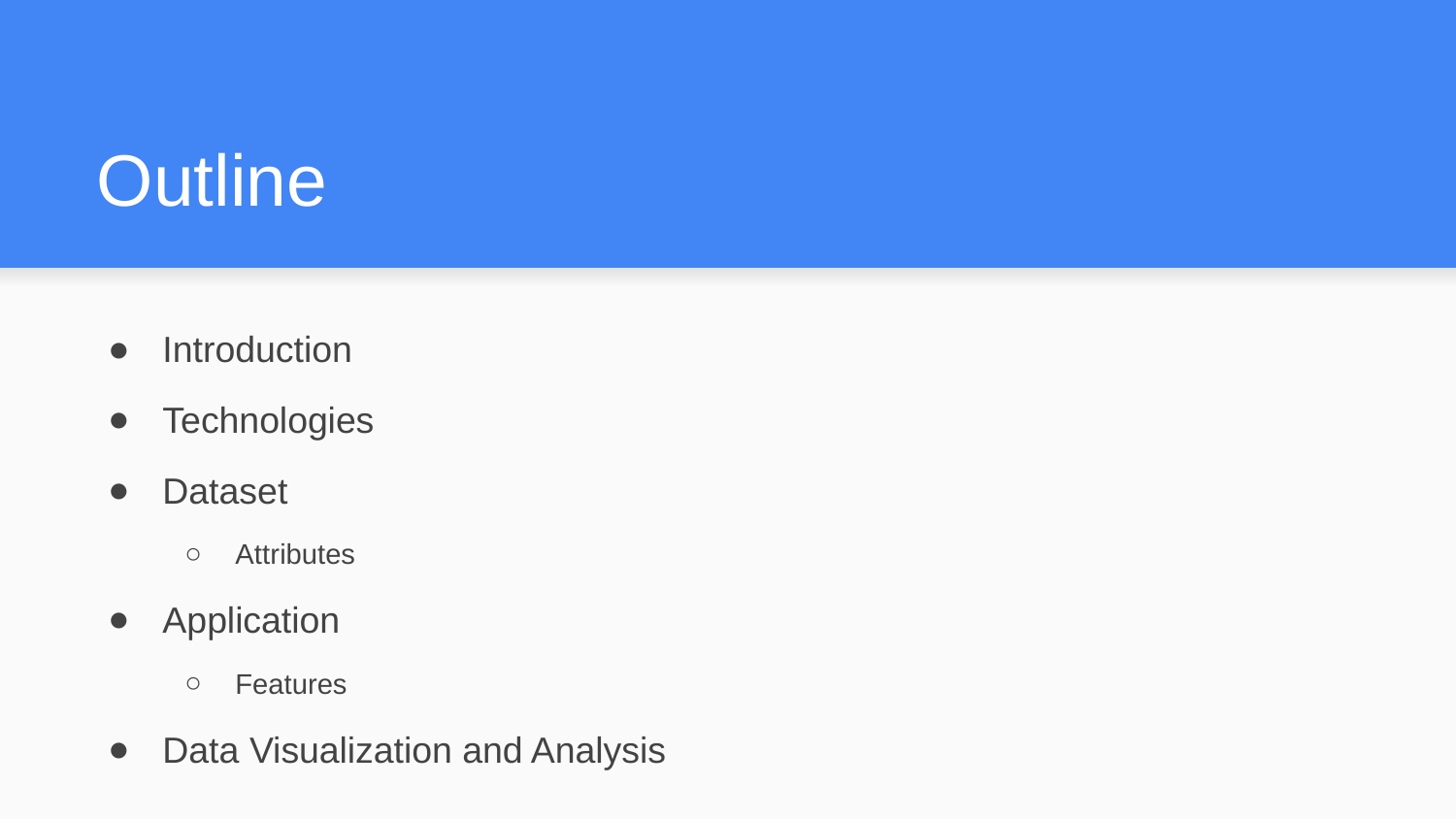

Outline
Introduction
Technologies
Dataset
Attributes
Application
Features
Data Visualization and Analysis